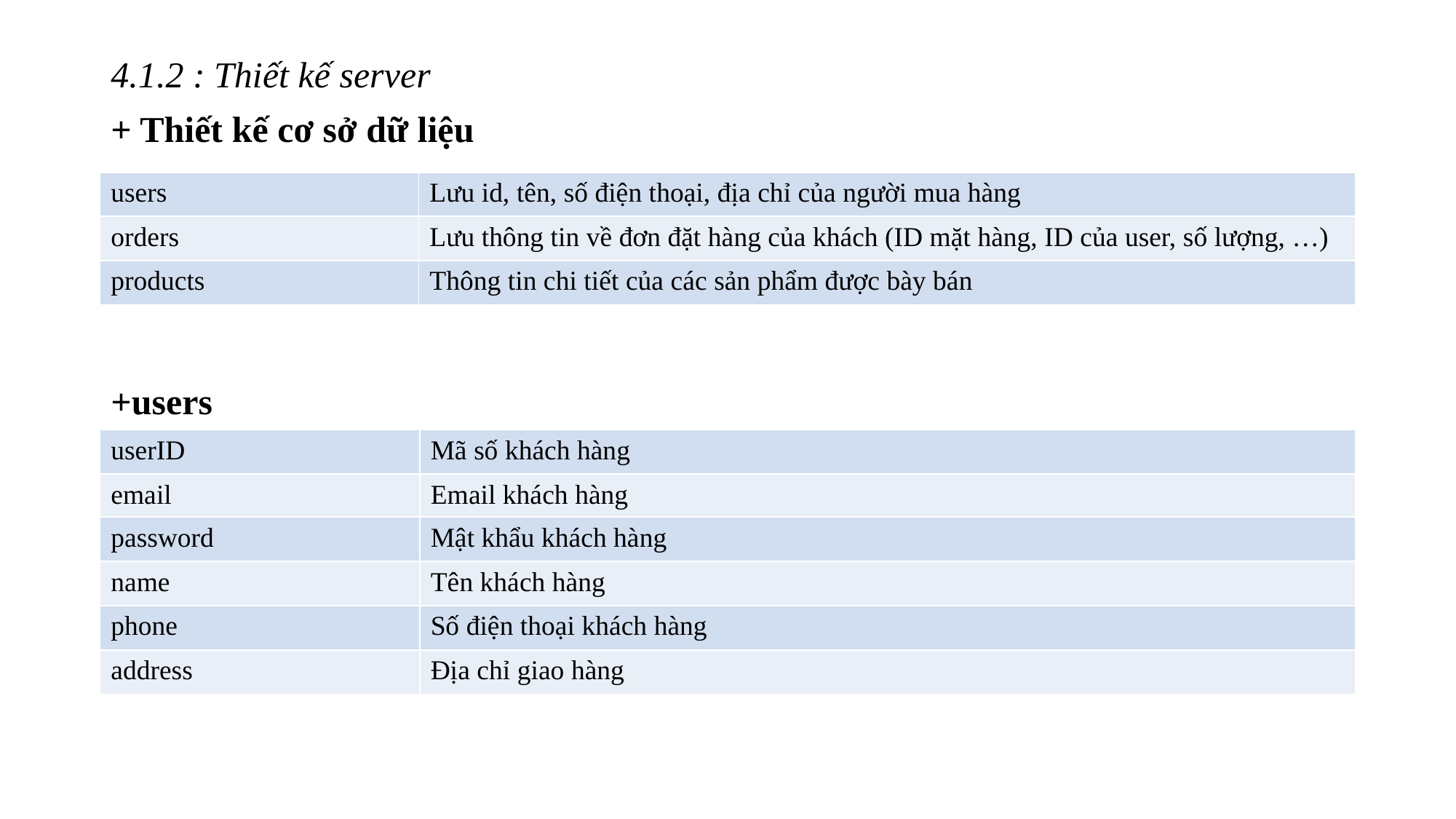

4.1.2 : Thiết kế server
+ Thiết kế cơ sở dữ liệu

+users

| users | Lưu id, tên, số điện thoại, địa chỉ của người mua hàng |
| --- | --- |
| orders | Lưu thông tin về đơn đặt hàng của khách (ID mặt hàng, ID của user, số lượng, …) |
| products | Thông tin chi tiết của các sản phẩm được bày bán |
| userID | Mã số khách hàng |
| --- | --- |
| email | Email khách hàng |
| password | Mật khẩu khách hàng |
| name | Tên khách hàng |
| phone | Số điện thoại khách hàng |
| address | Địa chỉ giao hàng |